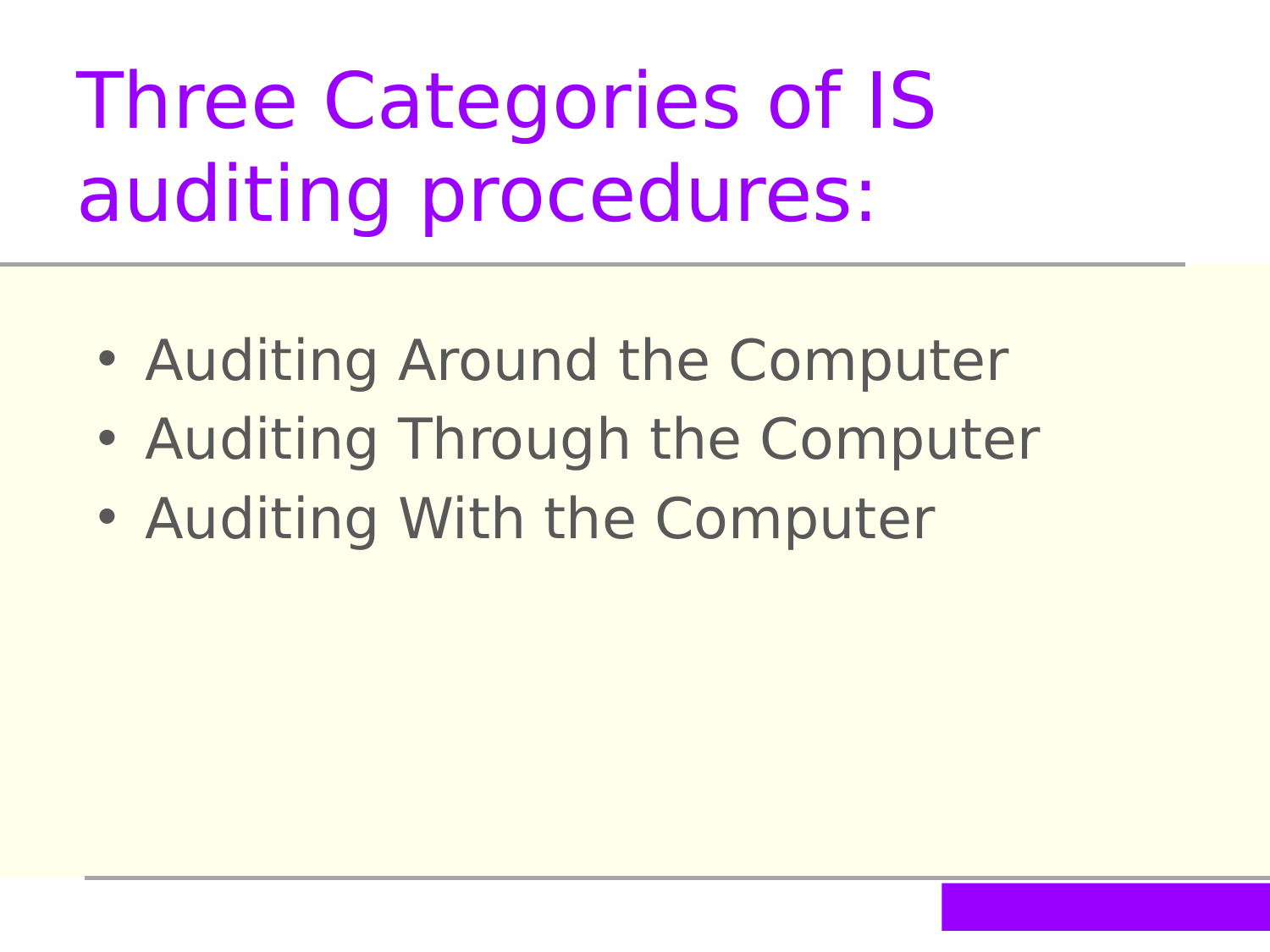

Three Categories of IS auditing procedures:
Auditing Around the Computer
Auditing Through the Computer
Auditing With the Computer